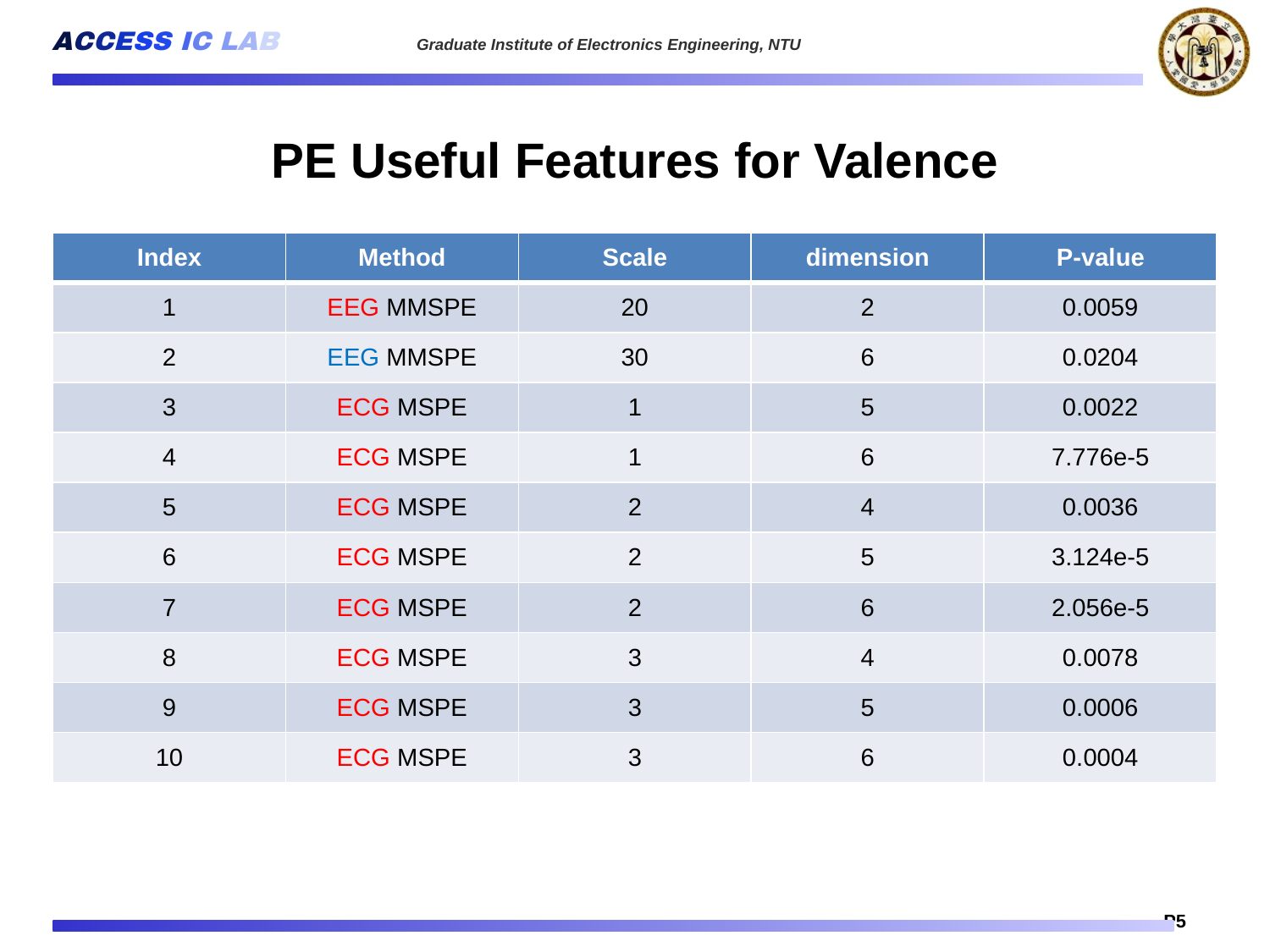

# PE Useful Features for Valence
| Index | Method | Scale | dimension | P-value |
| --- | --- | --- | --- | --- |
| 1 | EEG MMSPE | 20 | 2 | 0.0059 |
| 2 | EEG MMSPE | 30 | 6 | 0.0204 |
| 3 | ECG MSPE | 1 | 5 | 0.0022 |
| 4 | ECG MSPE | 1 | 6 | 7.776e-5 |
| 5 | ECG MSPE | 2 | 4 | 0.0036 |
| 6 | ECG MSPE | 2 | 5 | 3.124e-5 |
| 7 | ECG MSPE | 2 | 6 | 2.056e-5 |
| 8 | ECG MSPE | 3 | 4 | 0.0078 |
| 9 | ECG MSPE | 3 | 5 | 0.0006 |
| 10 | ECG MSPE | 3 | 6 | 0.0004 |